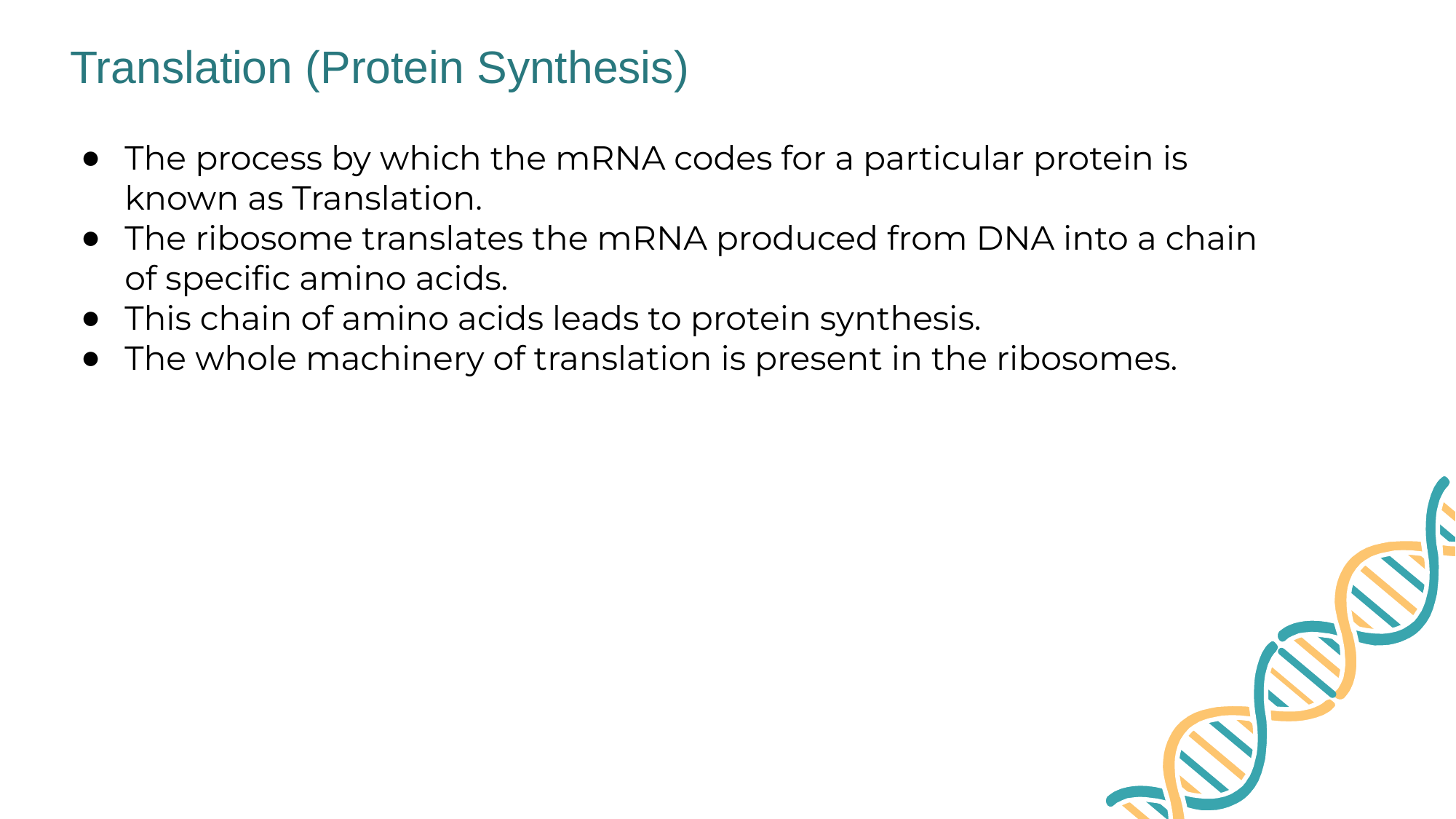

Translation (Protein Synthesis)

The process by which the mRNA codes for a particular protein is known as Translation.
The ribosome translates the mRNA produced from DNA into a chain of specific amino acids.
This chain of amino acids leads to protein synthesis.
The whole machinery of translation is present in the ribosomes.